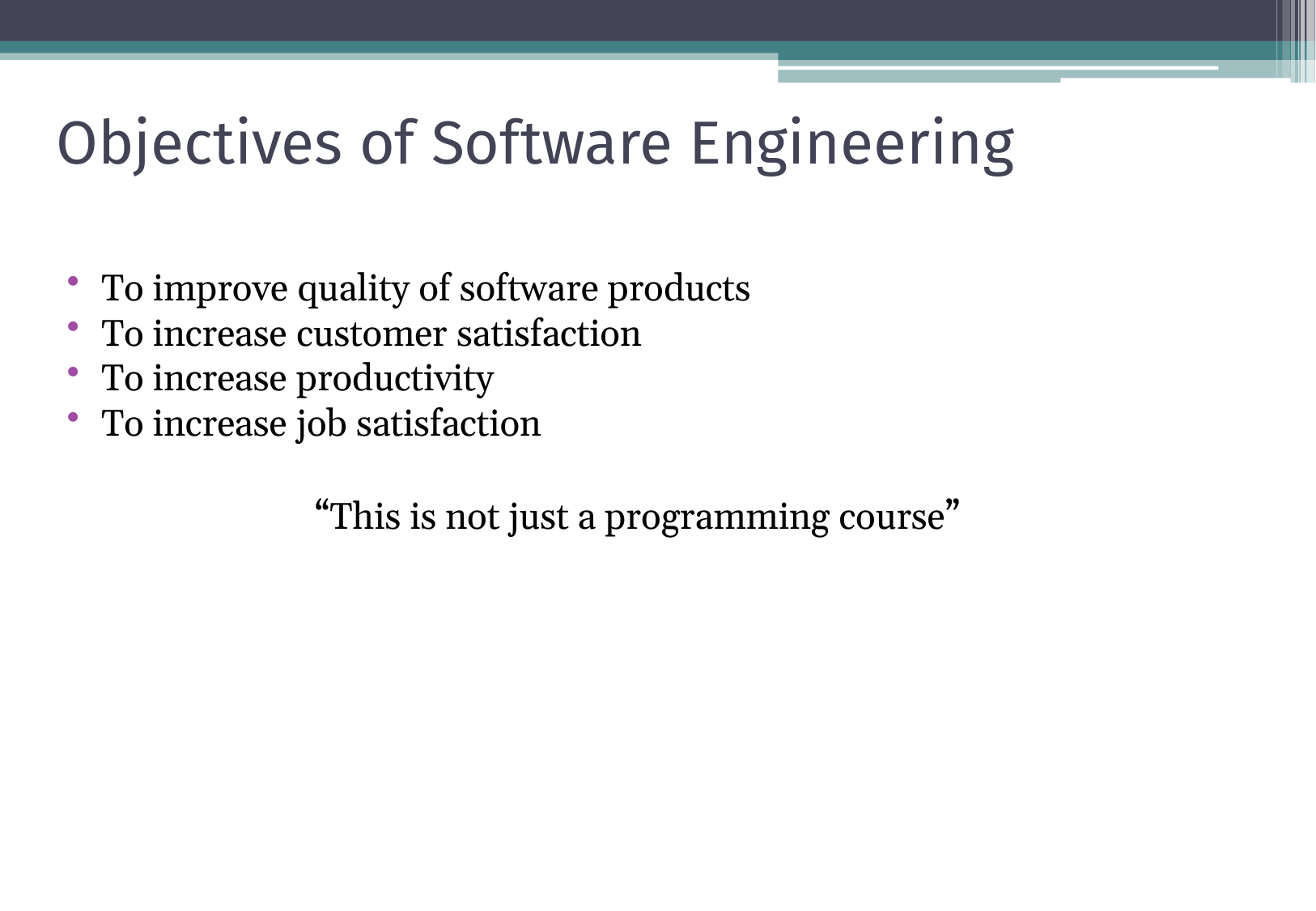

# Objectives of Software Engineering
To improve quality of software products
To increase customer satisfaction
To increase productivity
To increase job satisfaction

“This is not just a programming course”